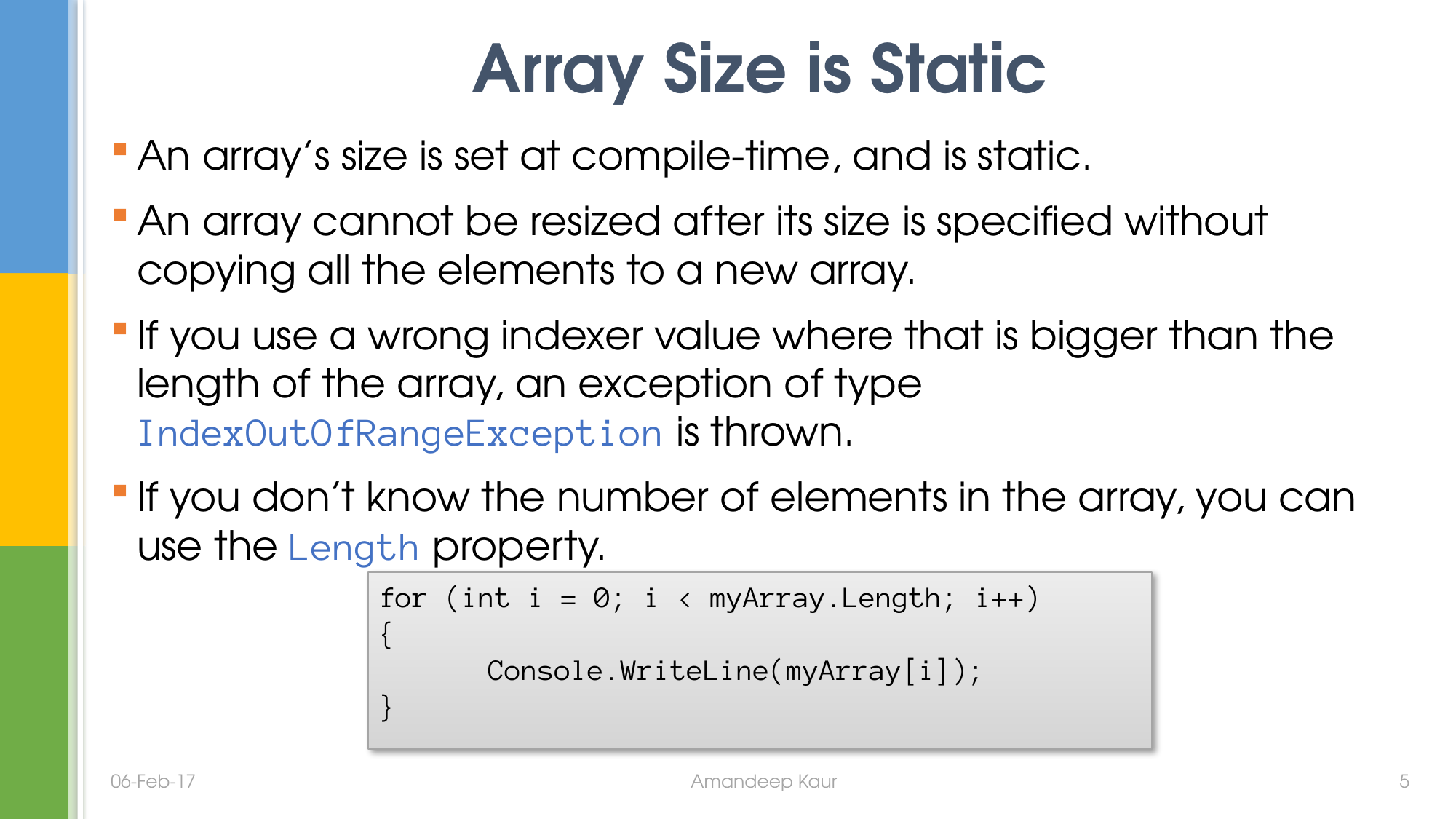

# Array Size is Static
An array’s size is set at compile-time, and is static.
An array cannot be resized after its size is specified without copying all the elements to a new array.
If you use a wrong indexer value where that is bigger than the length of the array, an exception of type IndexOutOfRangeException is thrown.
If you don’t know the number of elements in the array, you can use the Length property.
for (int i = 0; i < myArray.Length; i++)
{
	Console.WriteLine(myArray[i]);
}
5
06-Feb-17
Amandeep Kaur